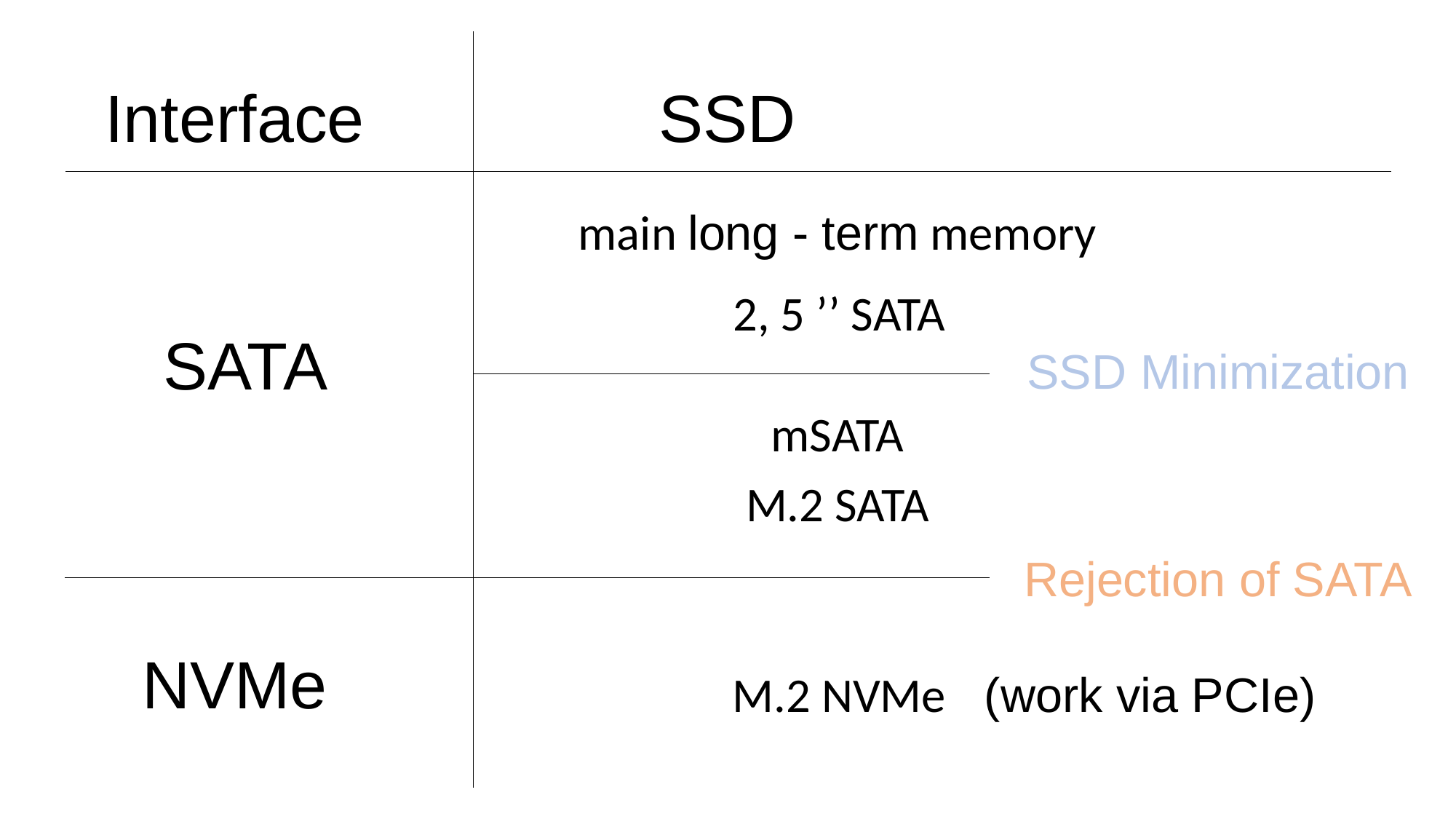

Interface
SSD
main long - term memory
2, 5 ’’ SATA
SATA
SSD Minimization
mSATA
M.2 SATA
Rejection of SATA
NVMe
M.2 NVMe
(work via PCIe)